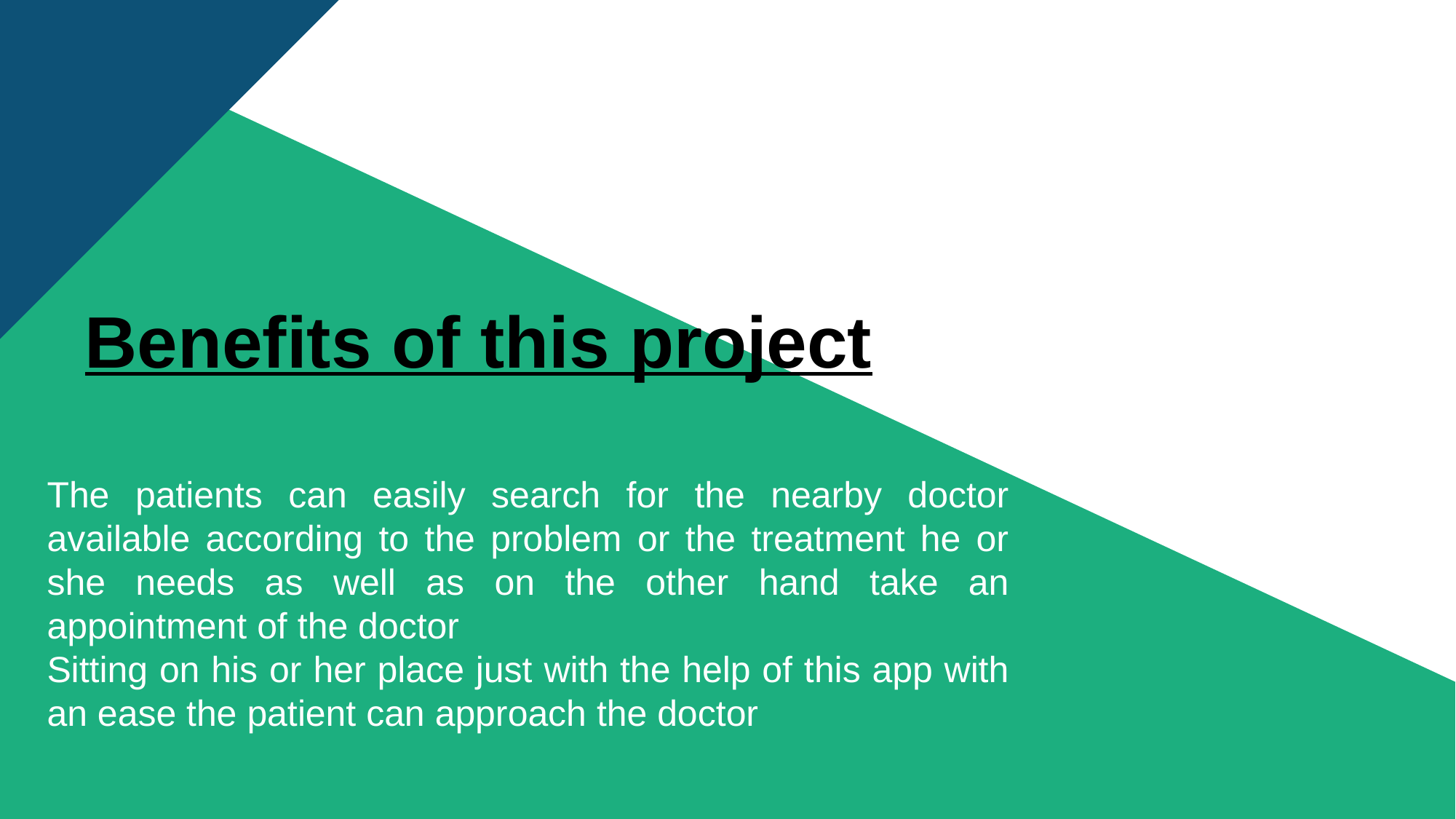

Benefits of this project
The patients can easily search for the nearby doctor available according to the problem or the treatment he or she needs as well as on the other hand take an appointment of the doctor
Sitting on his or her place just with the help of this app with an ease the patient can approach the doctor